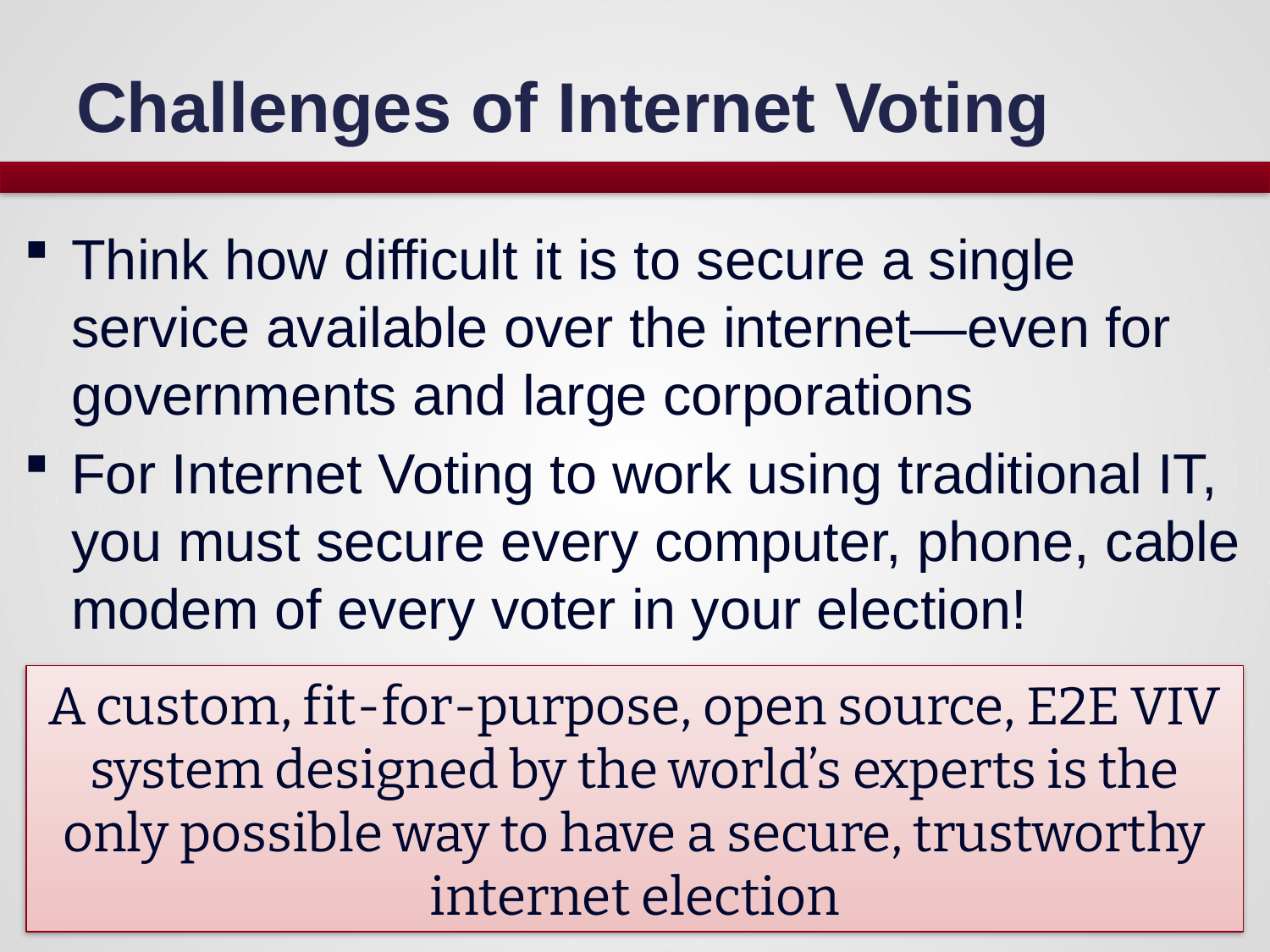

# Challenges of Internet Voting
Think how difficult it is to secure a single service available over the internet—even for governments and large corporations
For Internet Voting to work using traditional IT, you must secure every computer, phone, cable modem of every voter in your election!
A custom, fit-for-purpose, open source, E2E VIV system designed by the world’s experts is the only possible way to have a secure, trustworthy internet election